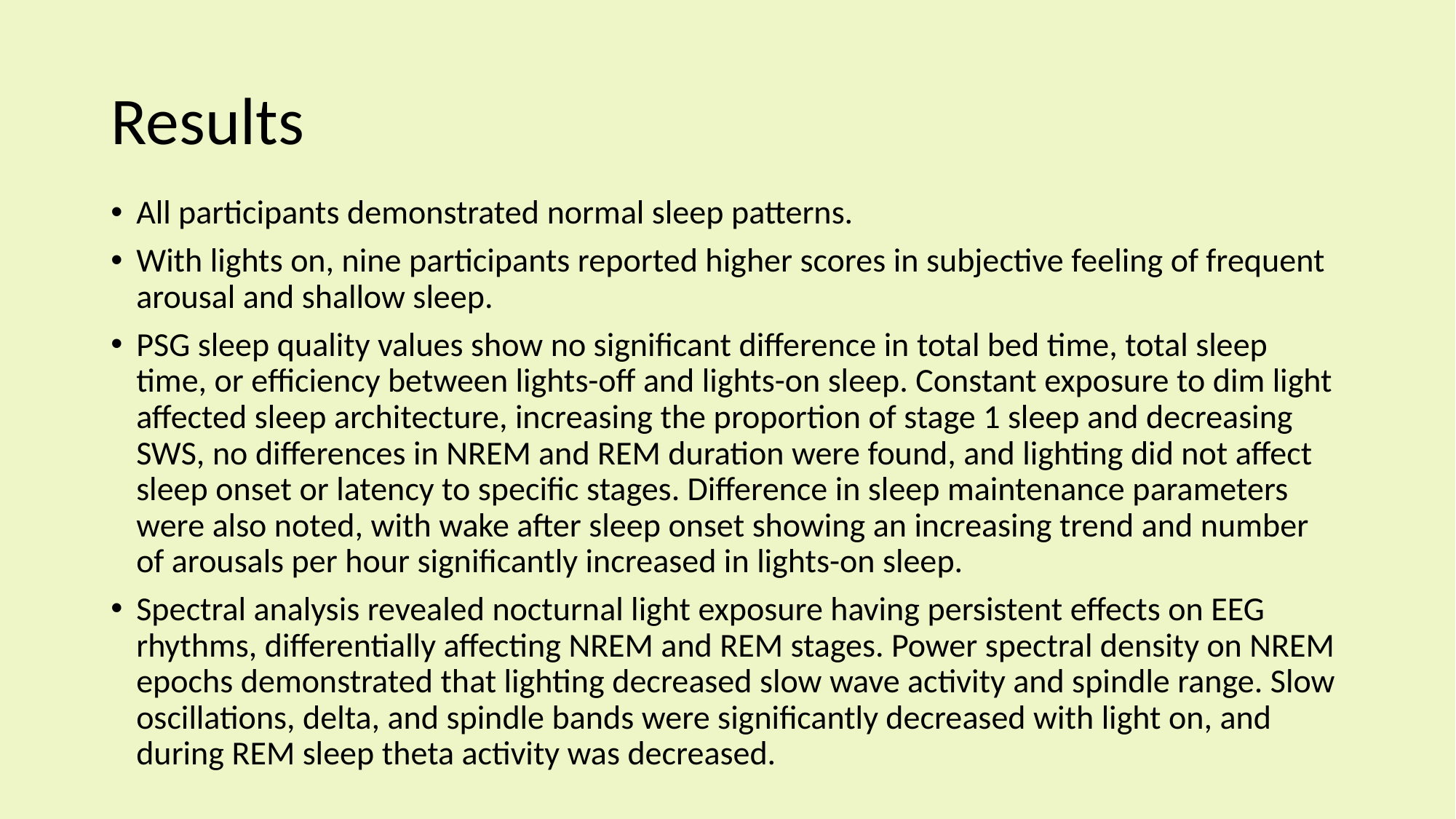

# Results
All participants demonstrated normal sleep patterns.
With lights on, nine participants reported higher scores in subjective feeling of frequent arousal and shallow sleep.
PSG sleep quality values show no significant difference in total bed time, total sleep time, or efficiency between lights-off and lights-on sleep. Constant exposure to dim light affected sleep architecture, increasing the proportion of stage 1 sleep and decreasing SWS, no differences in NREM and REM duration were found, and lighting did not affect sleep onset or latency to specific stages. Difference in sleep maintenance parameters were also noted, with wake after sleep onset showing an increasing trend and number of arousals per hour significantly increased in lights-on sleep.
Spectral analysis revealed nocturnal light exposure having persistent effects on EEG rhythms, differentially affecting NREM and REM stages. Power spectral density on NREM epochs demonstrated that lighting decreased slow wave activity and spindle range. Slow oscillations, delta, and spindle bands were significantly decreased with light on, and during REM sleep theta activity was decreased.